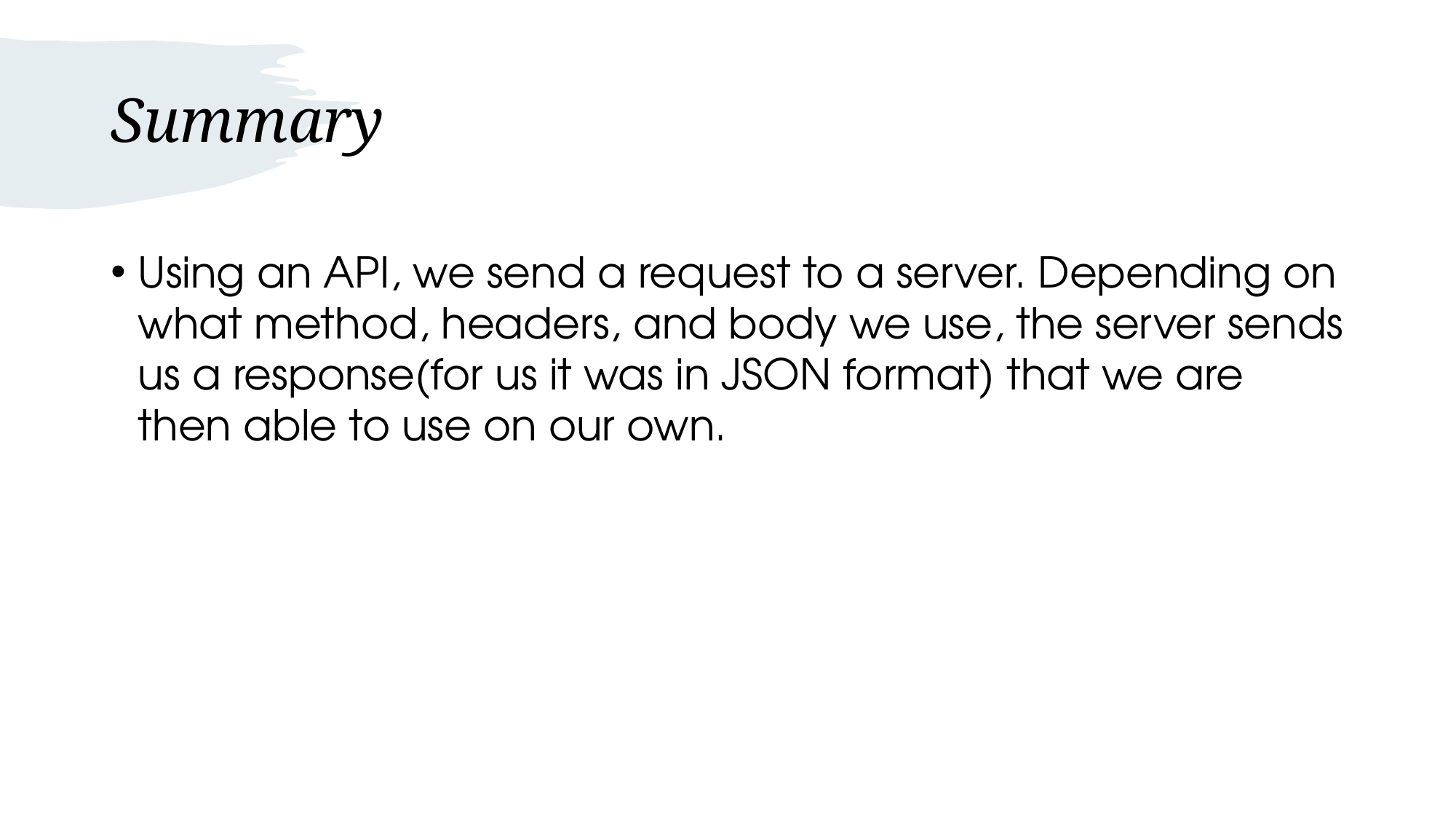

# Summary
Using an API, we send a request to a server. Depending on what method, headers, and body we use, the server sends us a response(for us it was in JSON format) that we are then able to use on our own.